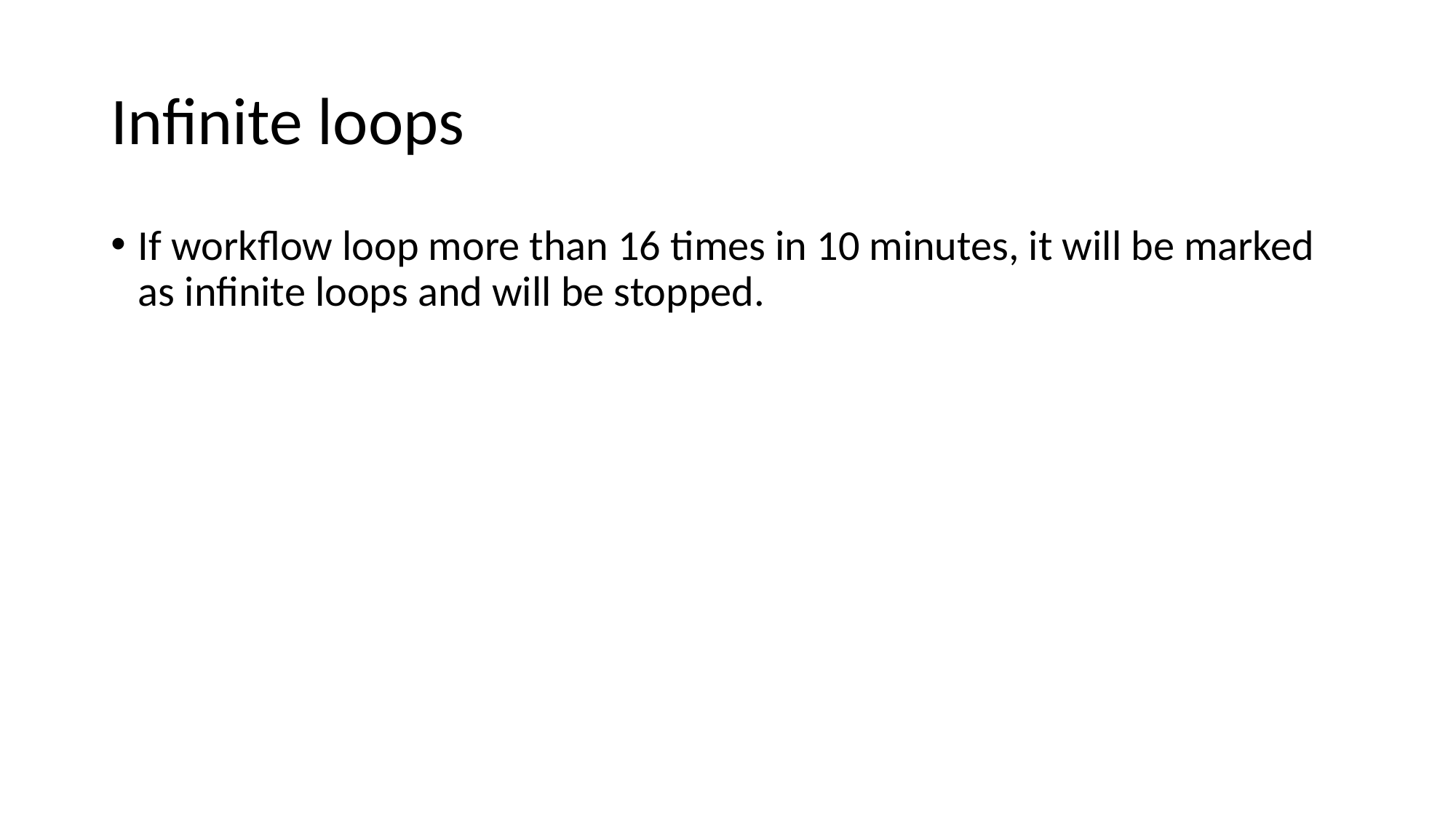

# Infinite loops
If workflow loop more than 16 times in 10 minutes, it will be marked as infinite loops and will be stopped.